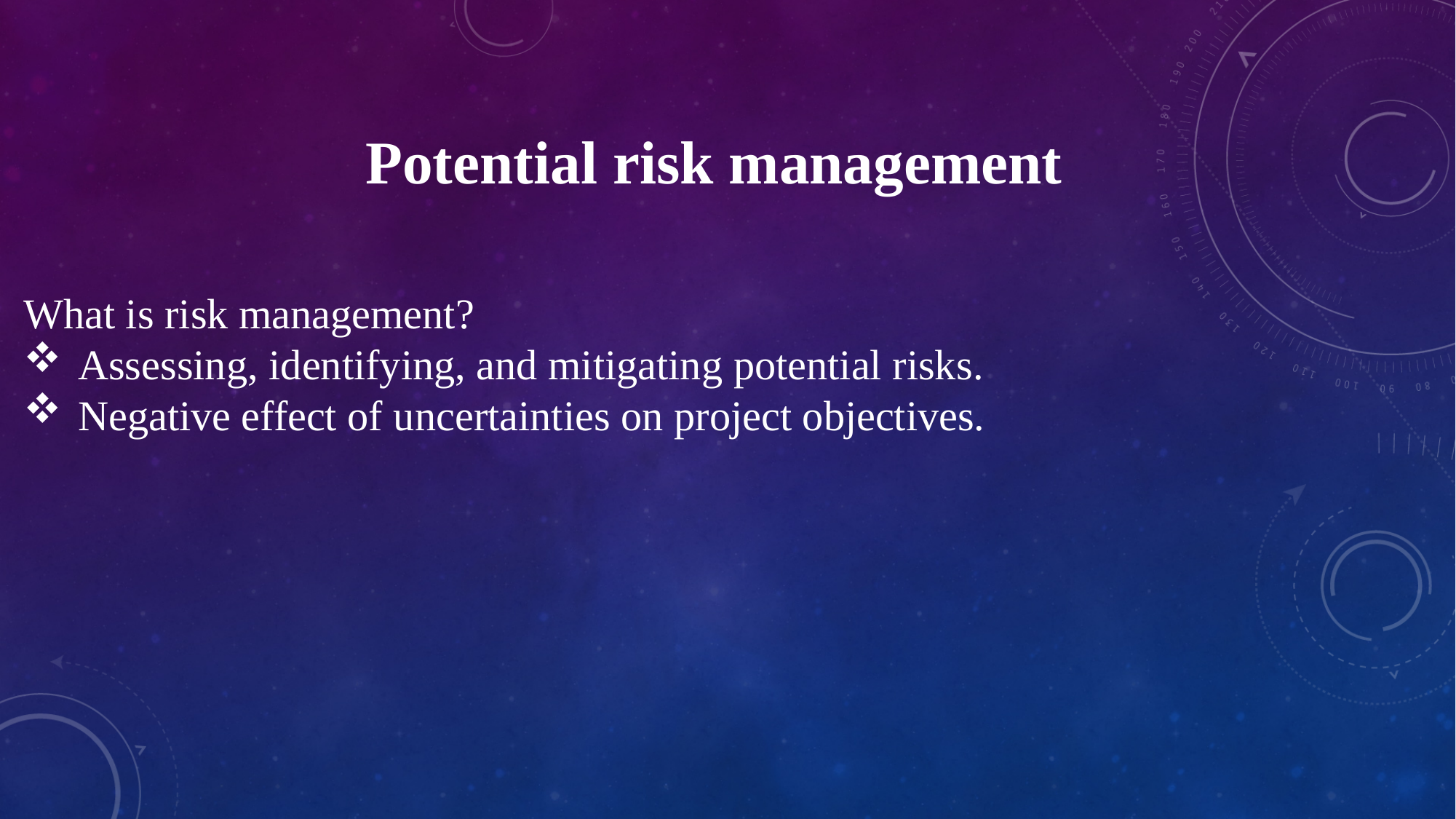

# Potential risk management
What is risk management?
Assessing, identifying, and mitigating potential risks.
Negative effect of uncertainties on project objectives.